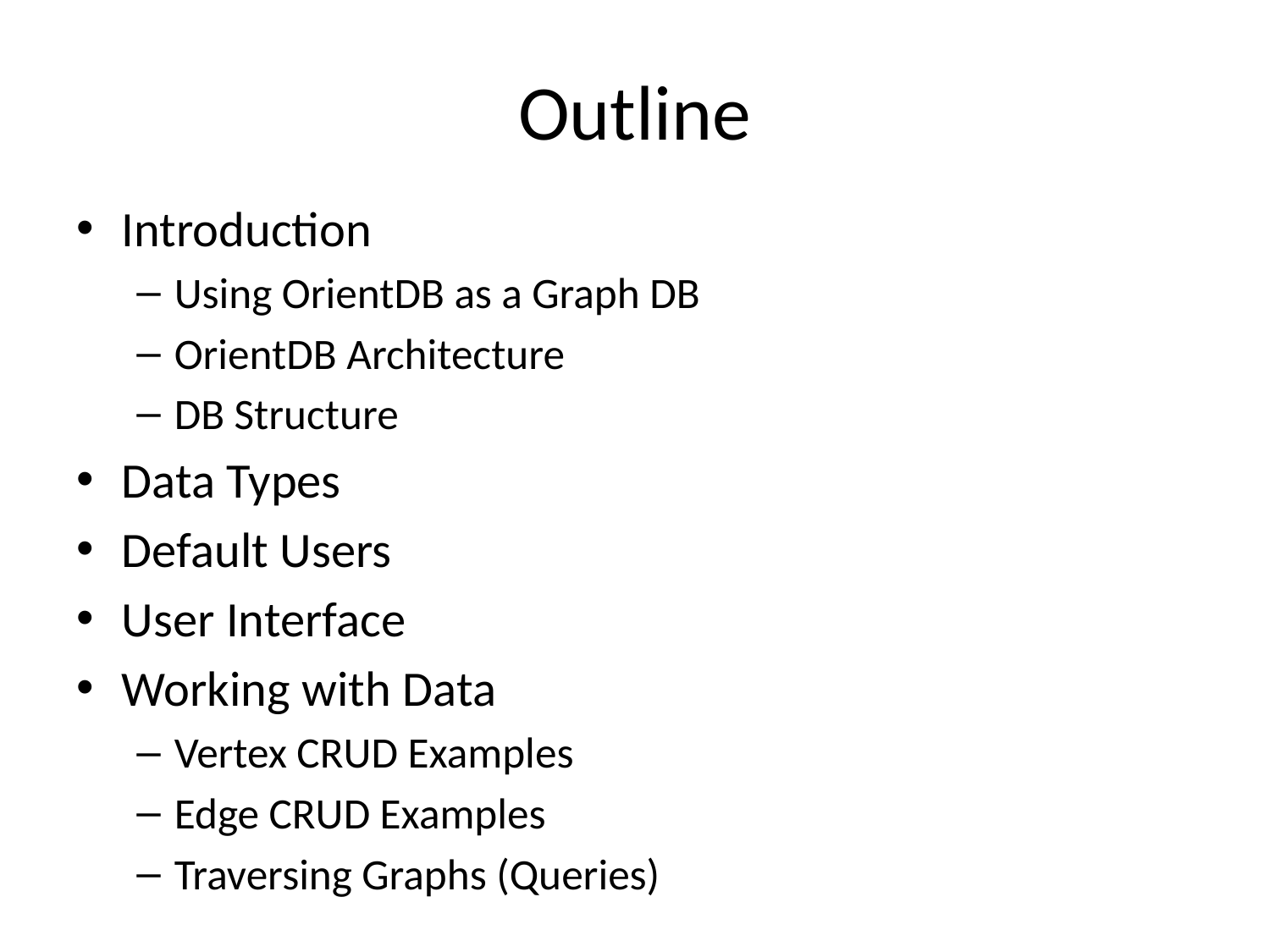

# Outline
Introduction
Using OrientDB as a Graph DB
OrientDB Architecture
DB Structure
Data Types
Default Users
User Interface
Working with Data
Vertex CRUD Examples
Edge CRUD Examples
Traversing Graphs (Queries)